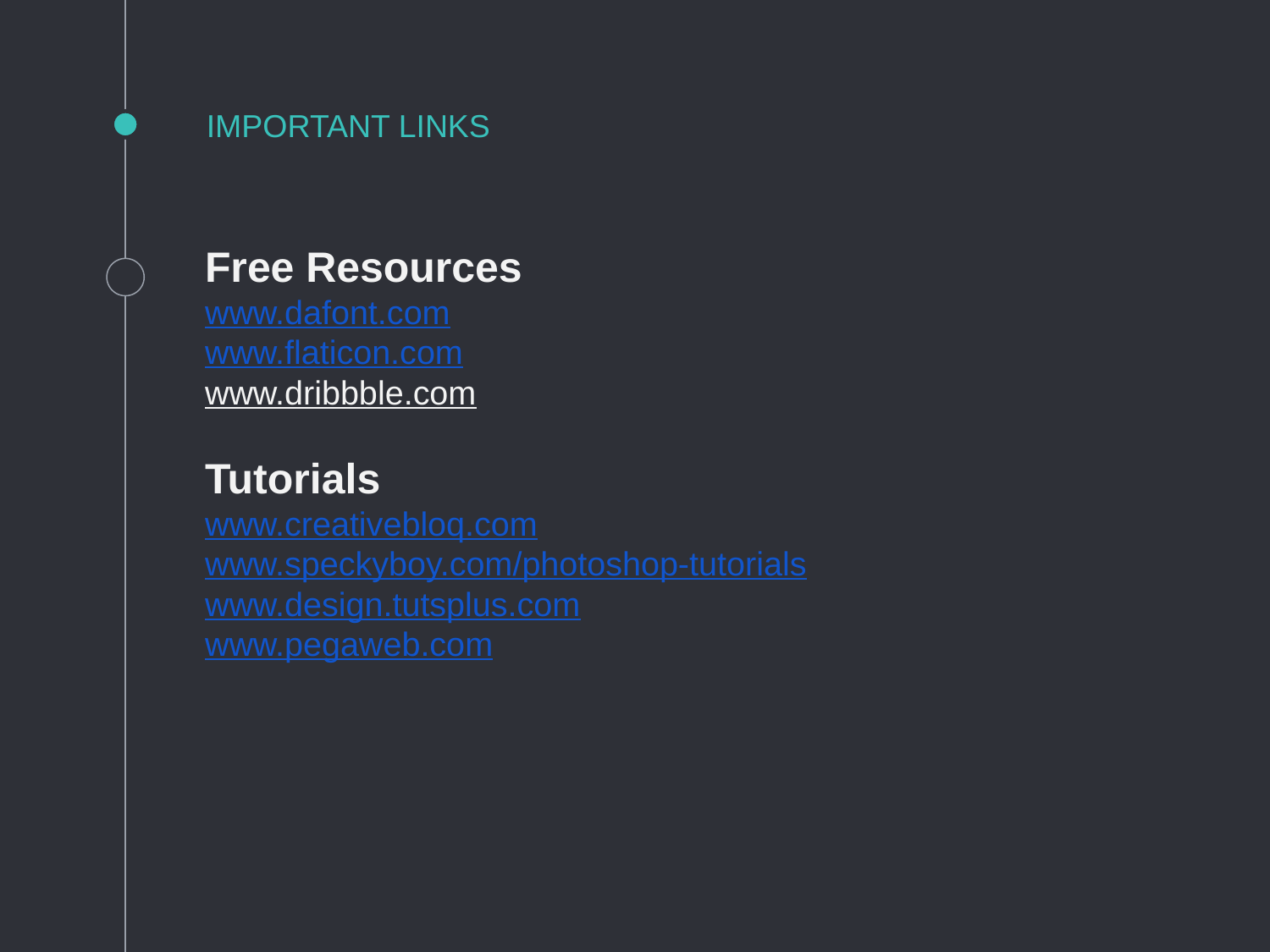

# IMPORTANT LINKS
Free Resources
www.dafont.com
www.flaticon.com
www.dribbble.com

Tutorials
www.creativebloq.com
www.speckyboy.com/photoshop-tutorials
www.design.tutsplus.com
www.pegaweb.com